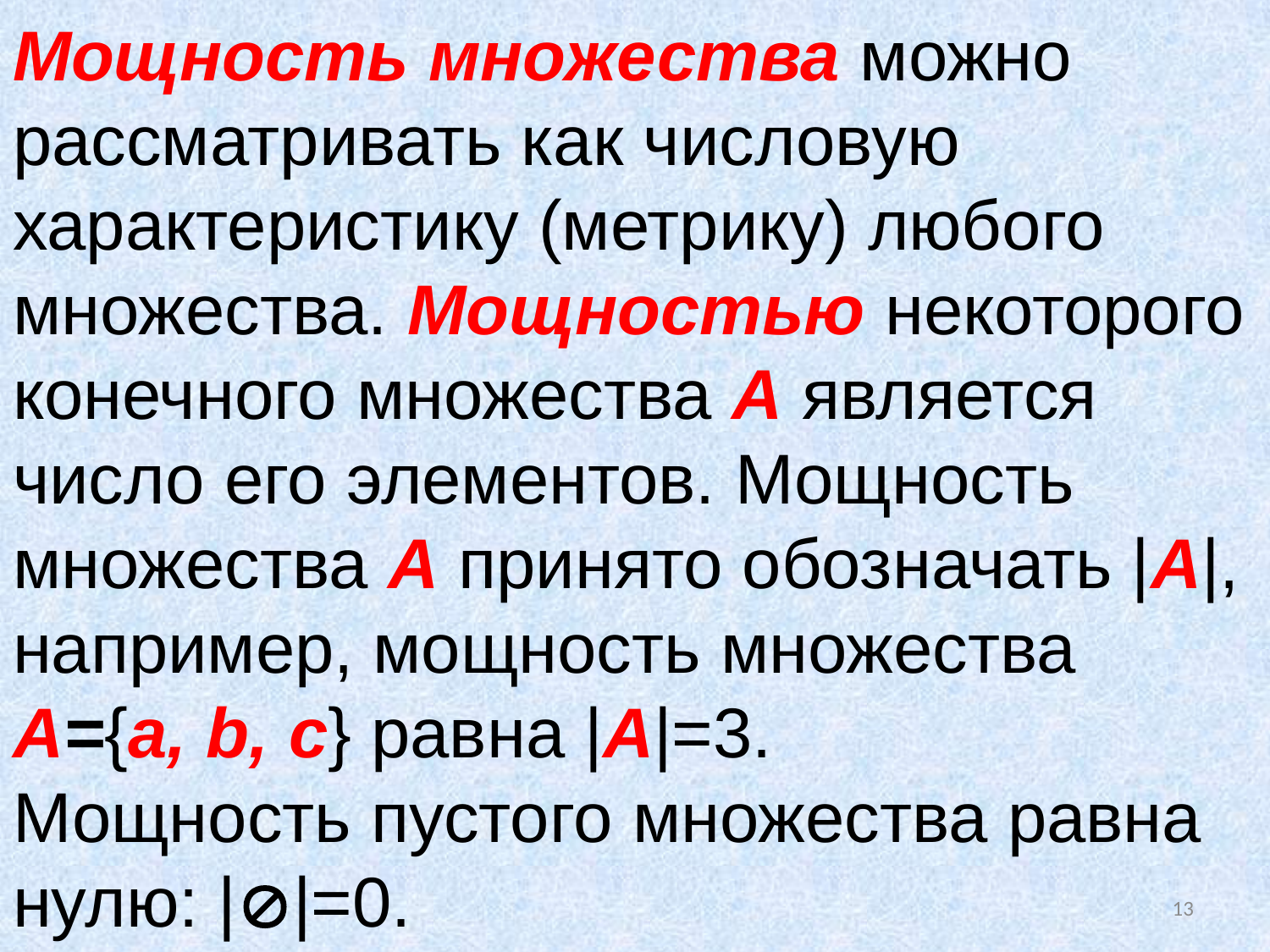

# Мощность множества можно рассматривать как числовую характеристику (метрику) любого множества. Мощностью некоторого конечного множества А является число его элементов. Мощность множества А принято обозначать |А|, например, мощность множества А={a, b, c} равна |А|=3. Мощность пустого множества равна нулю: |∅|=0.
13